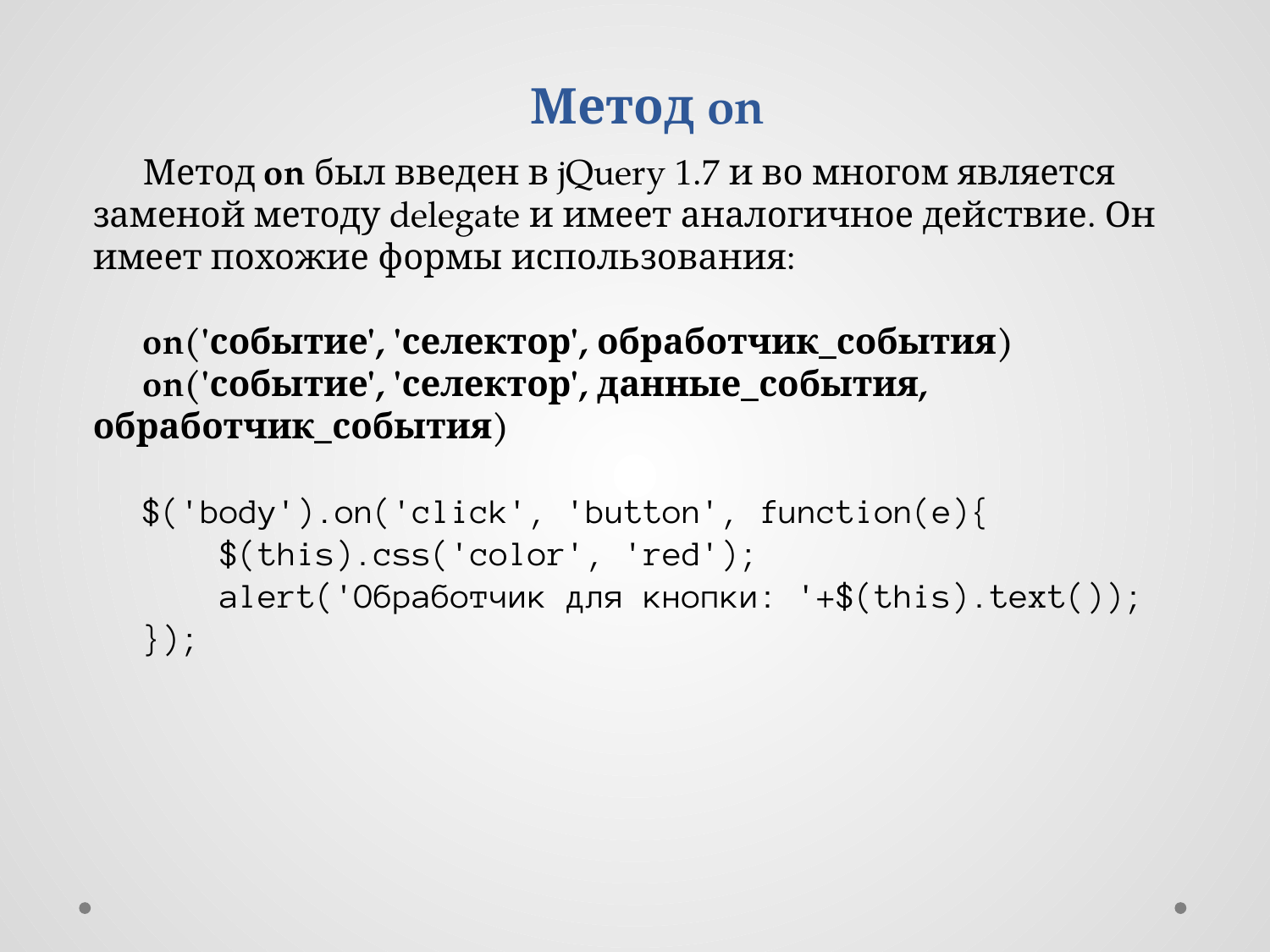

Метод on
Метод on был введен в jQuery 1.7 и во многом является заменой методу delegate и имеет аналогичное действие. Он имеет похожие формы использования:

on('событие', 'селектор', обработчик_события)
on('событие', 'селектор', данные_события, обработчик_события)

$('body').on('click', 'button', function(e){
    $(this).css('color', 'red');
    alert('Обработчик для кнопки: '+$(this).text());
});